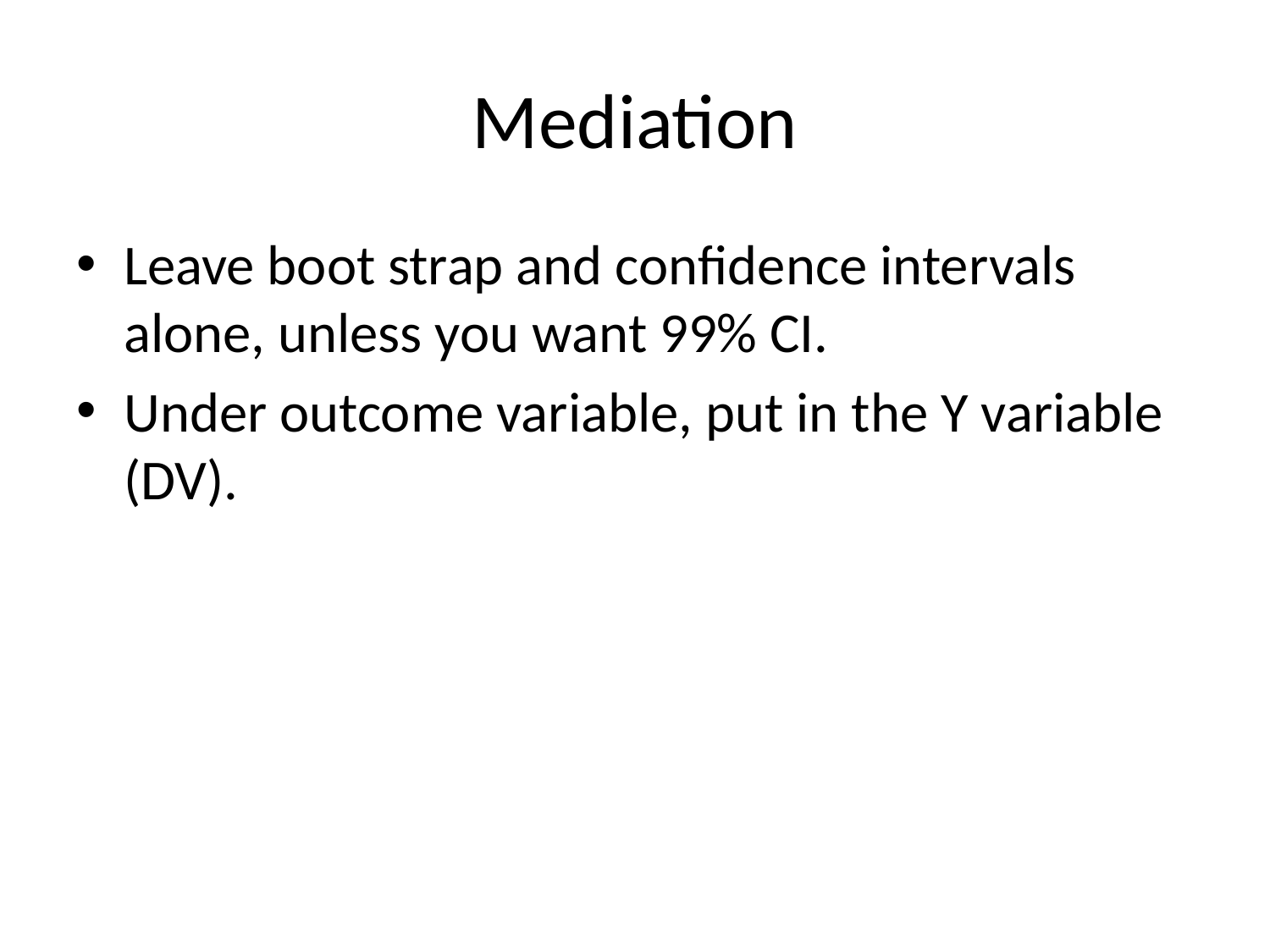

# Mediation
Leave boot strap and confidence intervals alone, unless you want 99% CI.
Under outcome variable, put in the Y variable (DV).